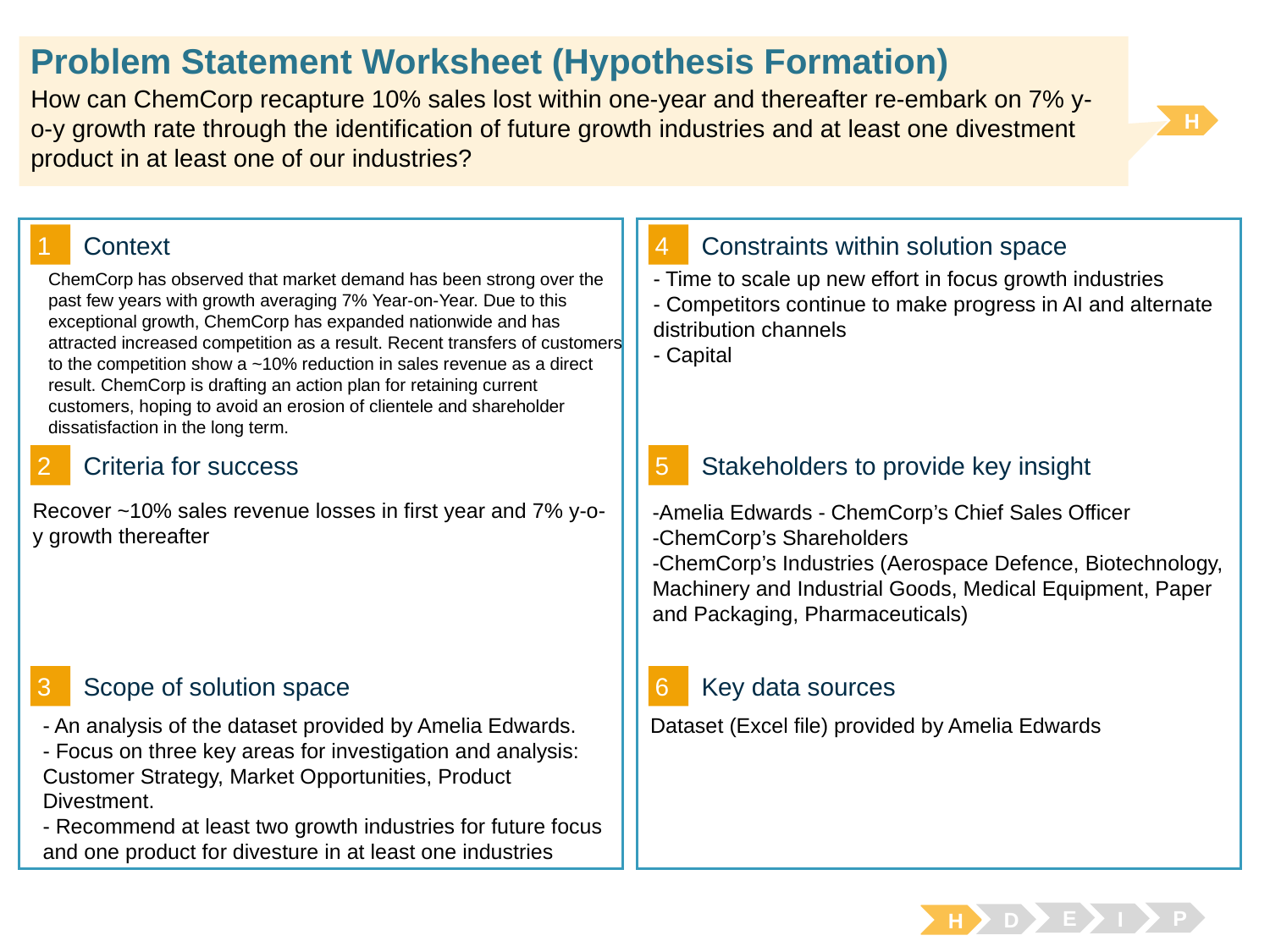

# Problem Statement Worksheet (Hypothesis Formation)
How can ChemCorp recapture 10% sales lost within one-year and thereafter re-embark on 7% y-o-y growth rate through the identification of future growth industries and at least one divestment product in at least one of our industries?
H

1
4
Context
Constraints within solution space
- Time to scale up new effort in focus growth industries
- Competitors continue to make progress in AI and alternate distribution channels
- Capital

ChemCorp has observed that market demand has been strong over the past few years with growth averaging 7% Year-on-Year. Due to this exceptional growth, ChemCorp has expanded nationwide and has attracted increased competition as a result. Recent transfers of customers to the competition show a ~10% reduction in sales revenue as a direct result. ChemCorp is drafting an action plan for retaining current customers, hoping to avoid an erosion of clientele and shareholder dissatisfaction in the long term.
2
5
Criteria for success
Stakeholders to provide key insight
Recover ~10% sales revenue losses in first year and 7% y-o-y growth thereafter
-Amelia Edwards - ChemCorp’s Chief Sales Officer
-ChemCorp’s Shareholders
-ChemCorp’s Industries (Aerospace Defence, Biotechnology, Machinery and Industrial Goods, Medical Equipment, Paper and Packaging, Pharmaceuticals)

3
6
Key data sources
Scope of solution space
- An analysis of the dataset provided by Amelia Edwards.
- Focus on three key areas for investigation and analysis: Customer Strategy, Market Opportunities, Product Divestment.
- Recommend at least two growth industries for future focus and one product for divesture in at least one industries
Dataset (Excel file) provided by Amelia Edwards
E
P
I
D
H